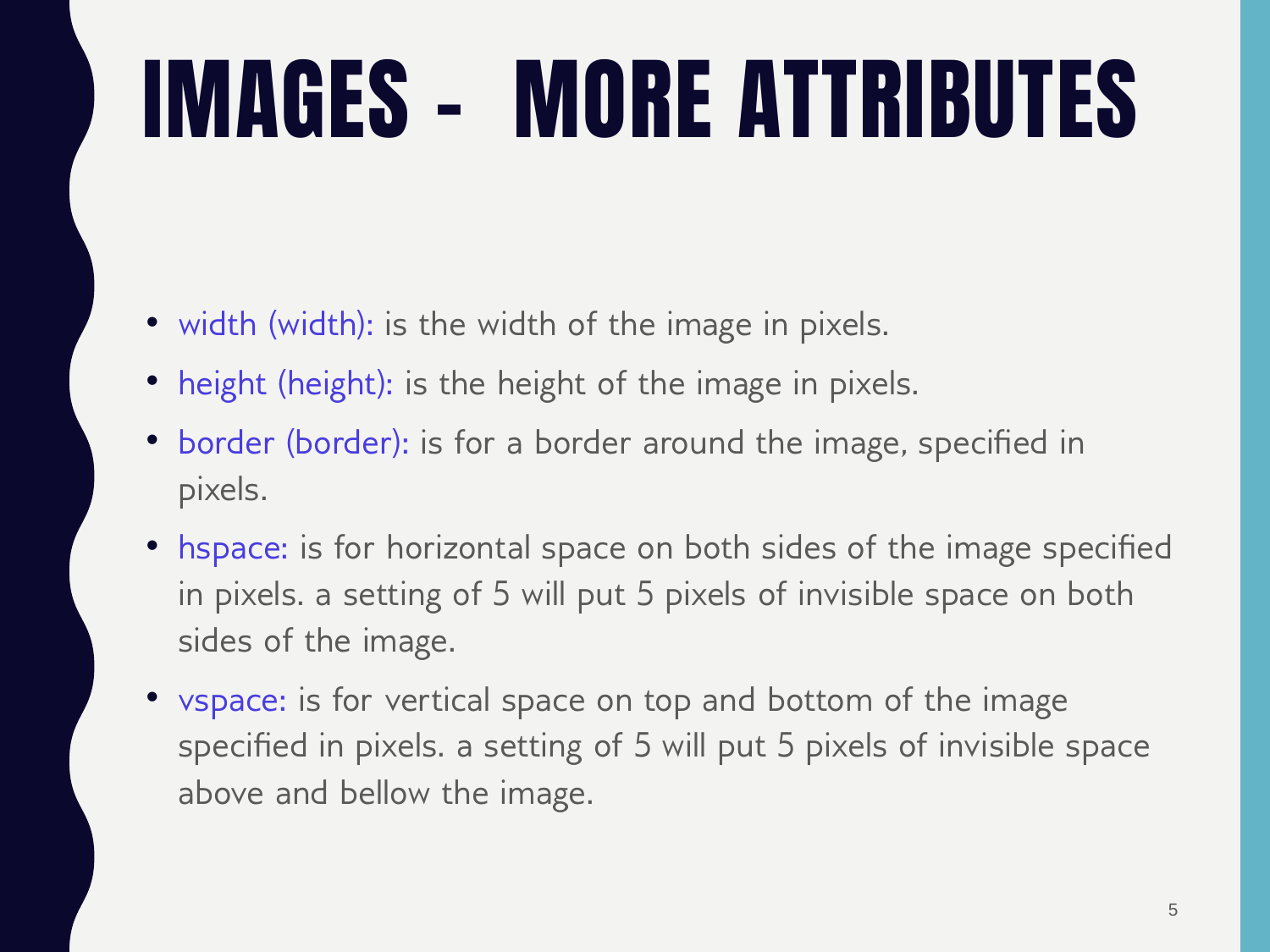

# Images -  more attributes
width (width): is the width of the image in pixels.
height (height): is the height of the image in pixels.
border (border): is for a border around the image, specified in pixels.
hspace: is for horizontal space on both sides of the image specified in pixels. a setting of 5 will put 5 pixels of invisible space on both sides of the image.
vspace: is for vertical space on top and bottom of the image specified in pixels. a setting of 5 will put 5 pixels of invisible space above and bellow the image.
5